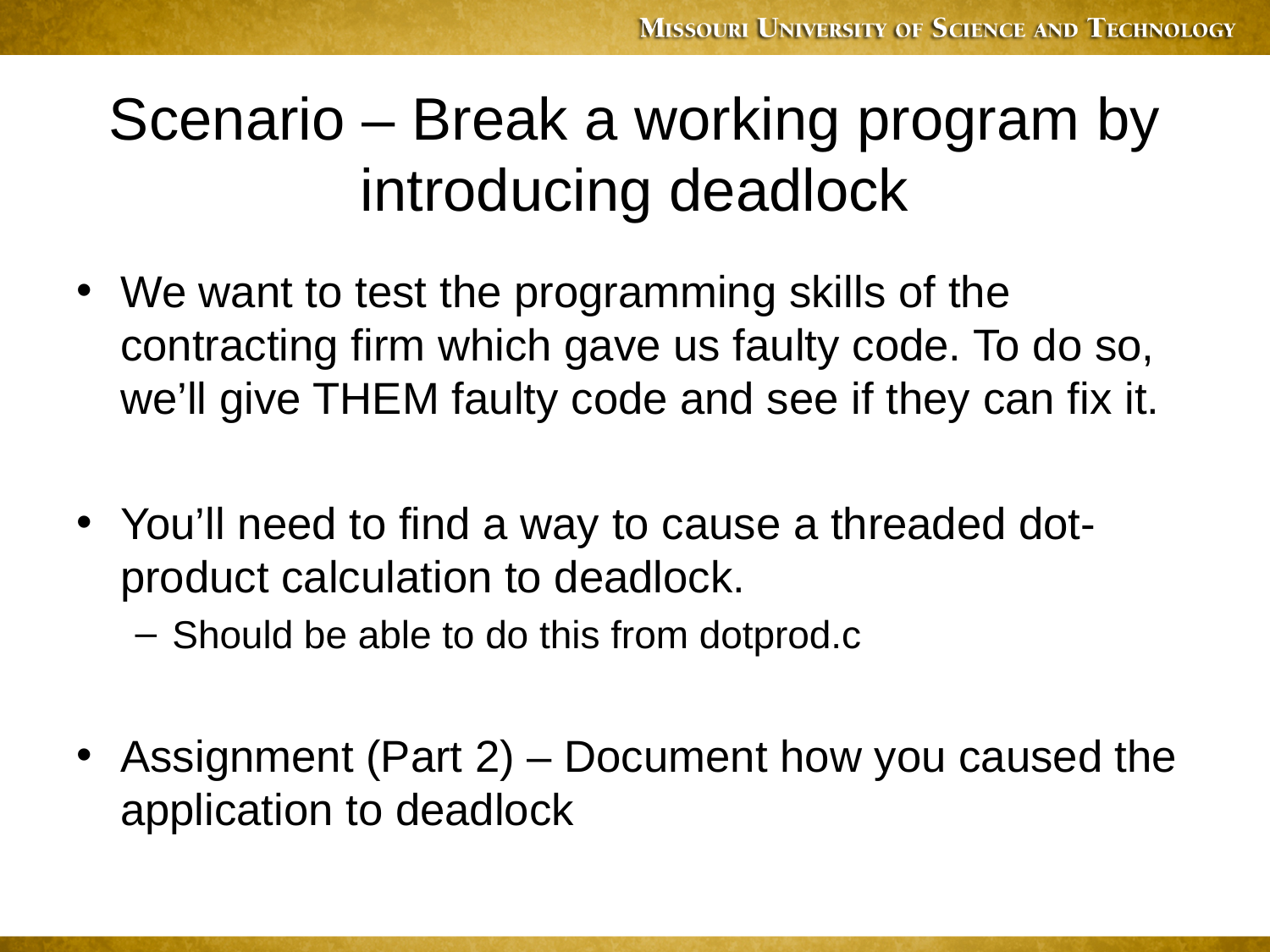

# Scenario – Break a working program by introducing deadlock
We want to test the programming skills of the contracting firm which gave us faulty code. To do so, we’ll give THEM faulty code and see if they can fix it.

You’ll need to find a way to cause a threaded dot-product calculation to deadlock.
Should be able to do this from dotprod.c

Assignment (Part 2) – Document how you caused the application to deadlock